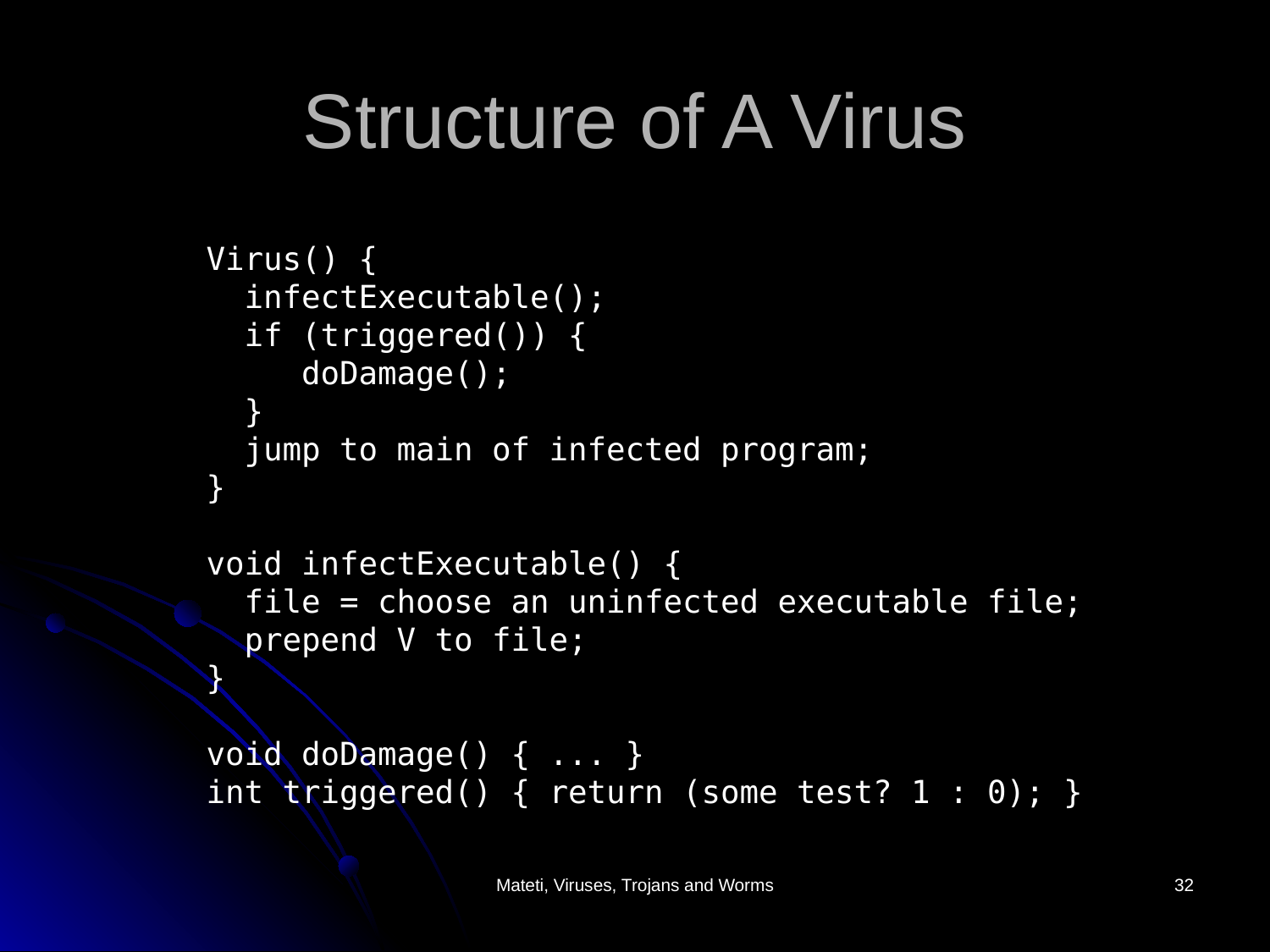

# Structure of A Virus
Virus() {
  infectExecutable();
  if (triggered()) {
     doDamage();
  }
  jump to main of infected program;
}

void infectExecutable() {
  file = choose an uninfected executable file;
  prepend V to file;
}

void doDamage() { ... }
int triggered() { return (some test? 1 : 0); }
Mateti, Viruses, Trojans and Worms
32